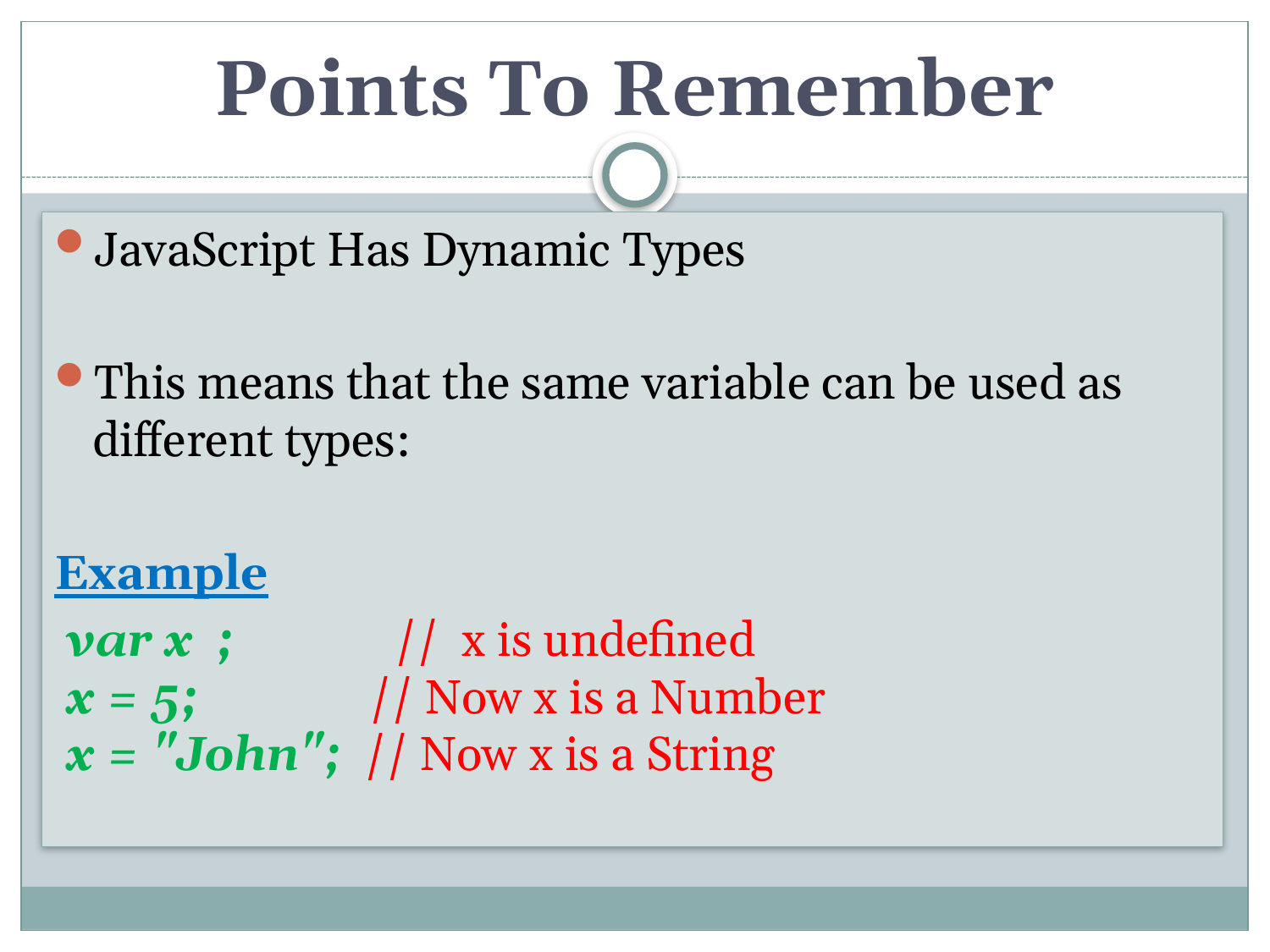

# Points To Remember
JavaScript Has Dynamic Types

This means that the same variable can be used as different types:

Example
 var x  ;              //  x is undefined
 x = 5;               // Now x is a Number
 x = "John";  // Now x is a String